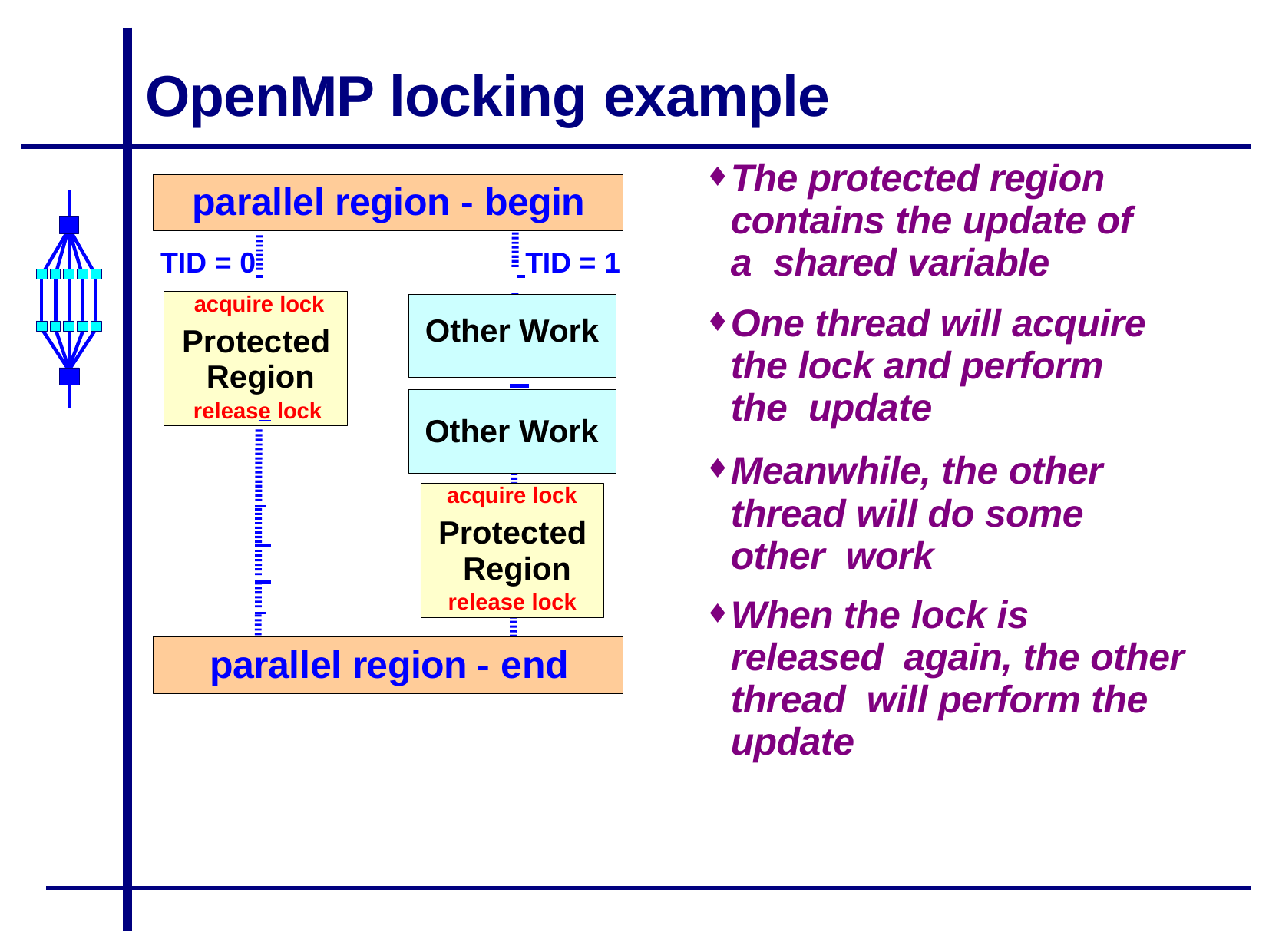

# OpenMP locking example
The protected region  contains the update of a  shared variable
One thread will acquire  the lock and perform the  update
Meanwhile, the other  thread will do some other  work
When the lock is released  again, the other thread  will perform the update

parallel region - begin
TID = 0 	 TID = 1

acquire lock
Protected  Region
release lock

Other Work

Other Work

acquire lock
Protected  Region
release lock

parallel region - end